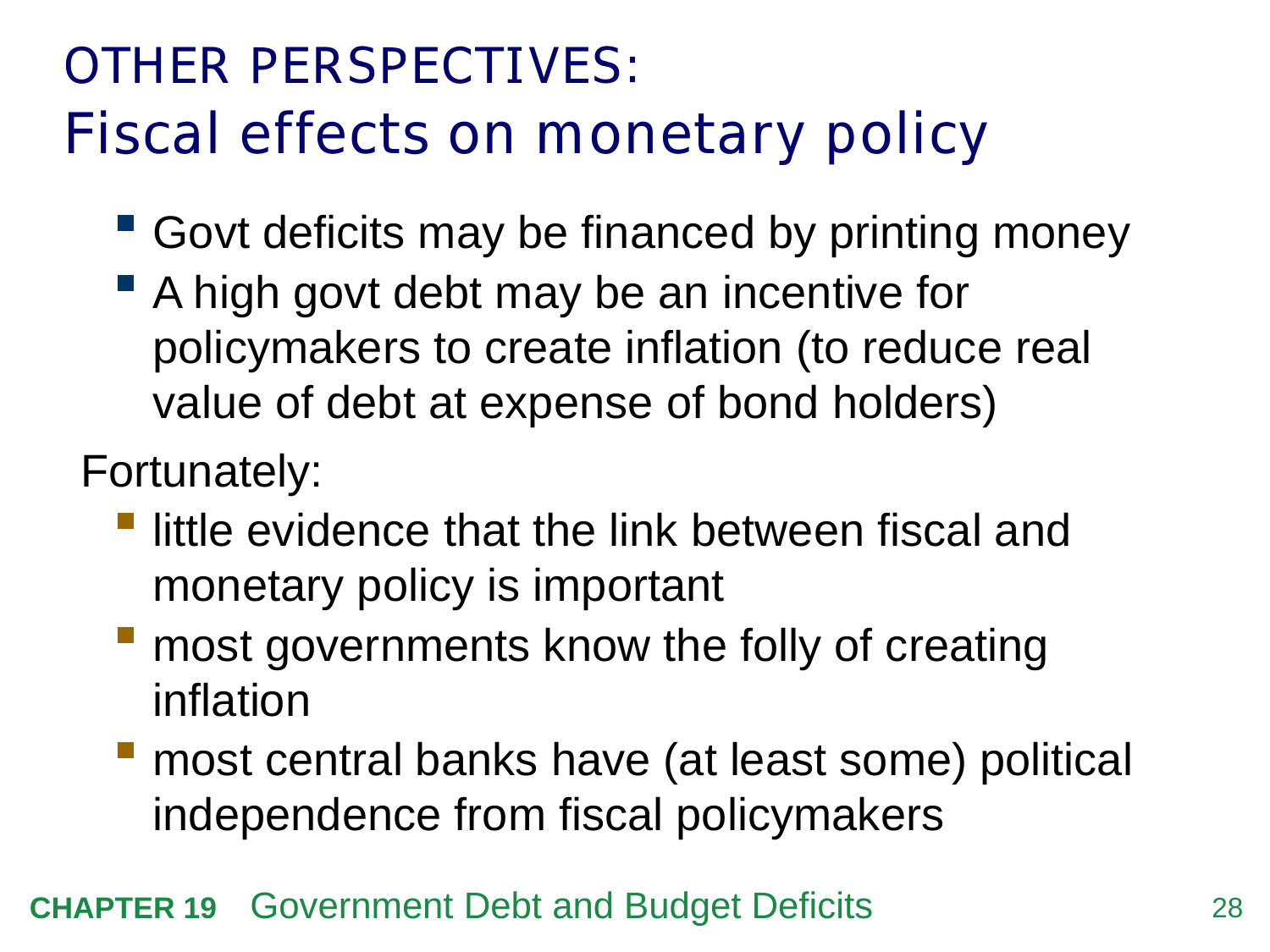

# OTHER PERSPECTIVES: Fiscal effects on monetary policy
Govt deficits may be financed by printing money
A high govt debt may be an incentive for policymakers to create inflation (to reduce real value of debt at expense of bond holders)
Fortunately:
little evidence that the link between fiscal and monetary policy is important
most governments know the folly of creating inflation
most central banks have (at least some) political independence from fiscal policymakers